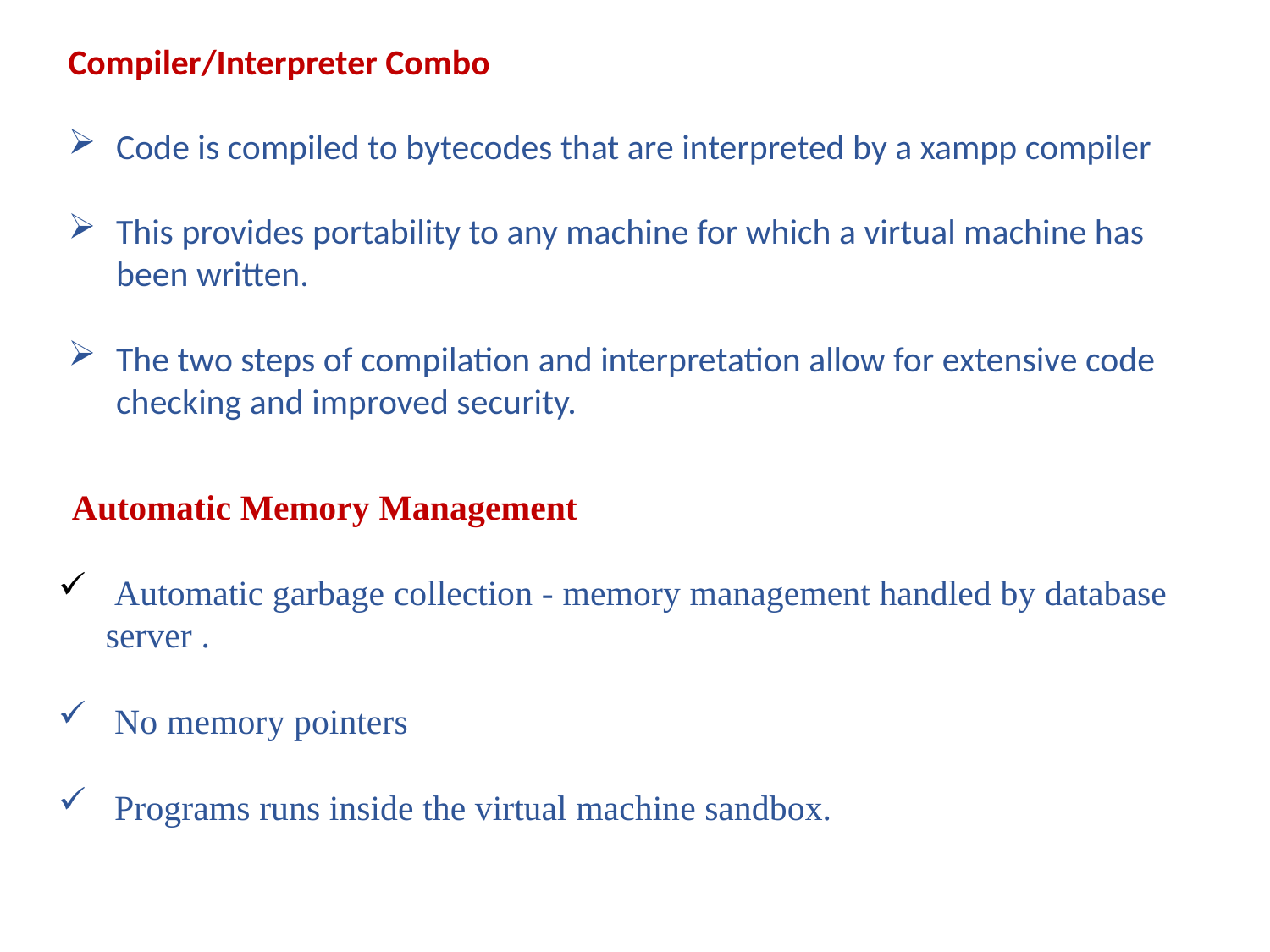

Compiler/Interpreter Combo

Code is compiled to bytecodes that are interpreted by a xampp compiler

This provides portability to any machine for which a virtual machine has been written.

The two steps of compilation and interpretation allow for extensive code checking and improved security.
Automatic Memory Management

 Automatic garbage collection - memory management handled by database server .

 No memory pointers

 Programs runs inside the virtual machine sandbox.